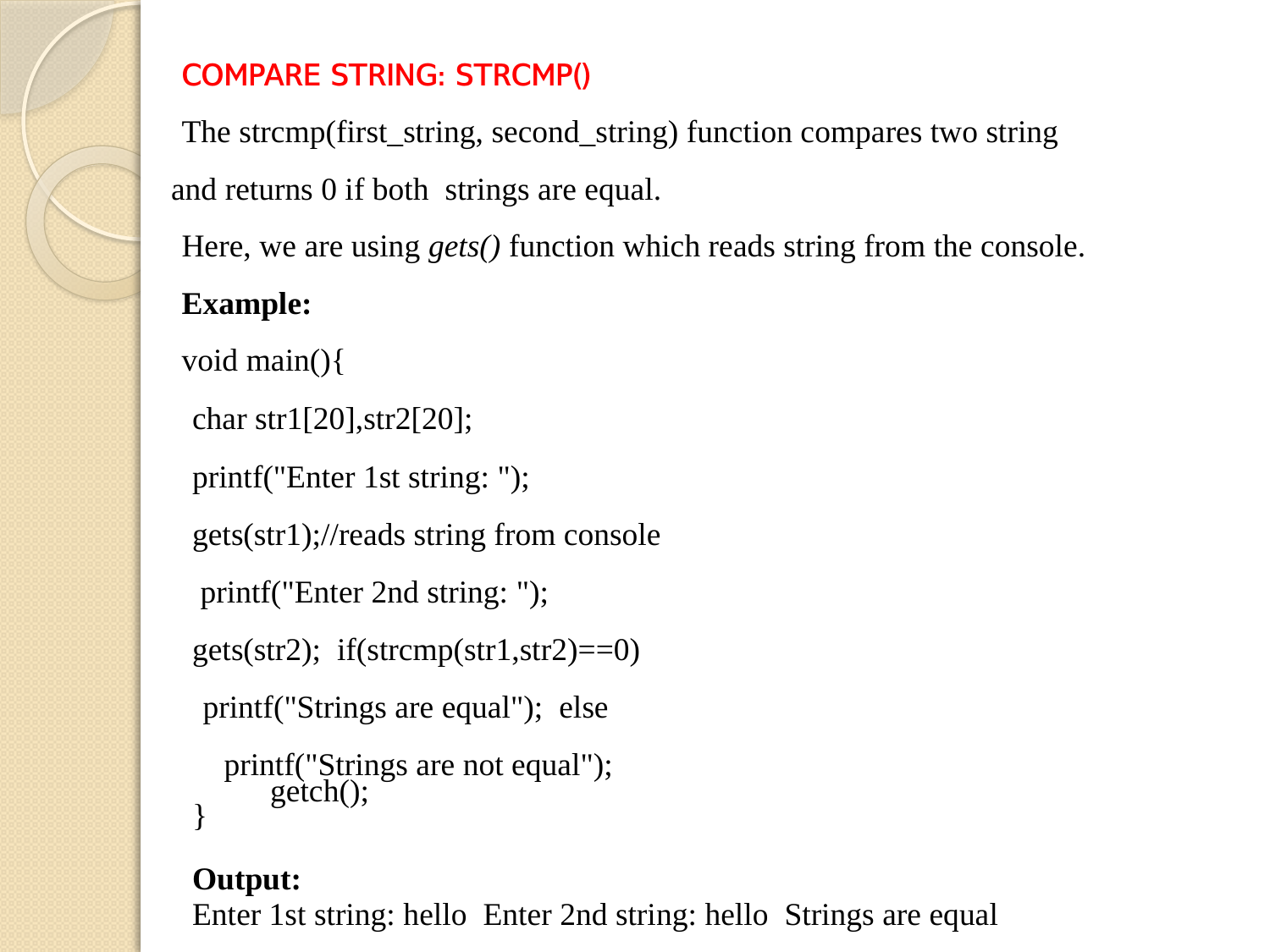

COMPARE STRING: STRCMP()
The strcmp(first_string, second_string) function compares two string and returns 0 if both  strings are equal.
Here, we are using gets() function which reads string from the console.
Example:
void main(){
char str1[20],str2[20];
printf("Enter 1st string: ");
gets(str1);//reads string from console
 printf("Enter 2nd string: ");
gets(str2);  if(strcmp(str1,str2)==0)
printf("Strings are equal");  else
printf("Strings are not equal");
         getch();
}

Output:
Enter 1st string: hello  Enter 2nd string: hello  Strings are equal